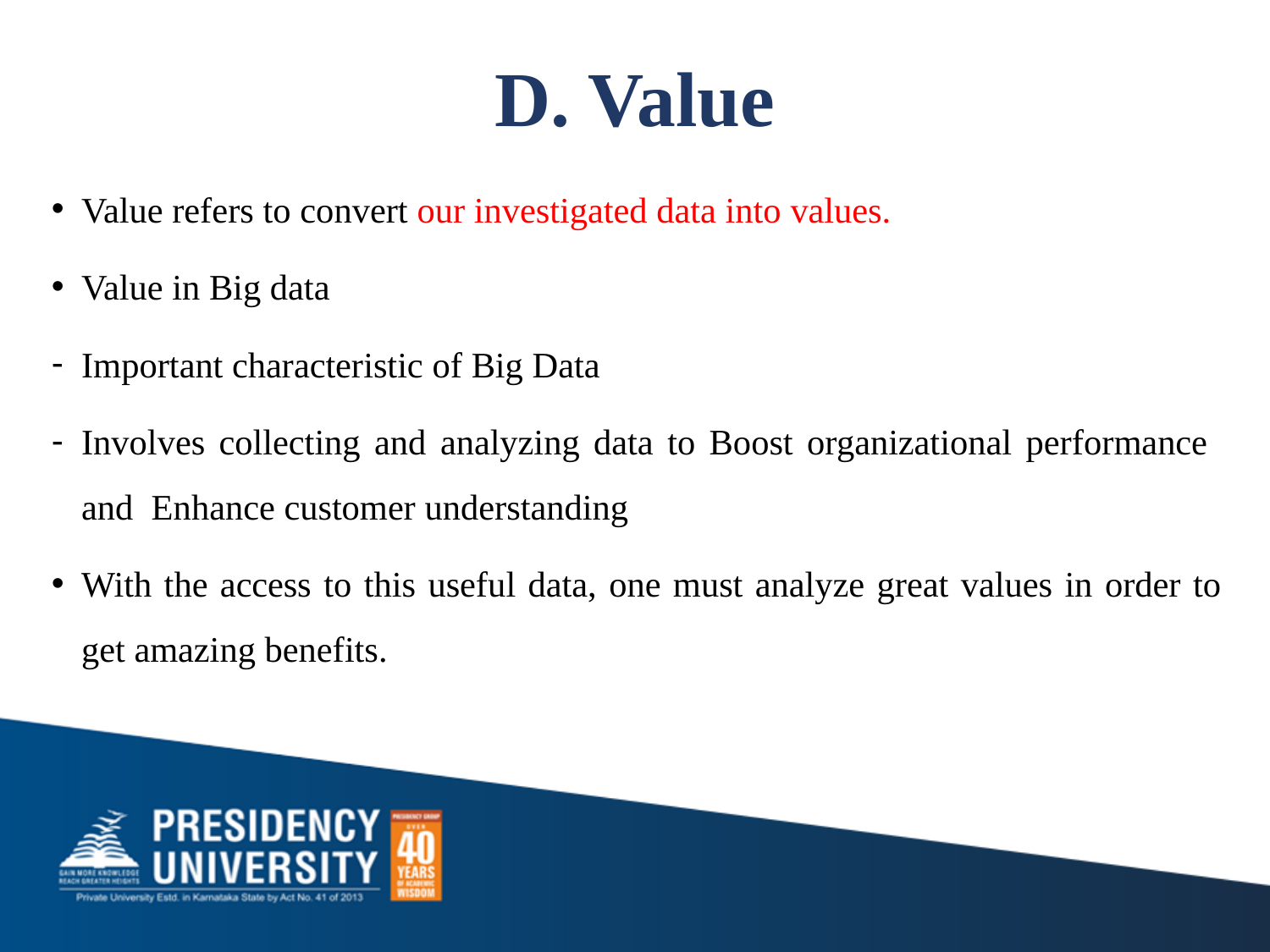

# D. Value
Value refers to convert our investigated data into values.
Value in Big data
Important characteristic of Big Data
Involves collecting and analyzing data to Boost organizational performance  and  Enhance customer understanding
With the access to this useful data, one must analyze great values in order to get amazing benefits.